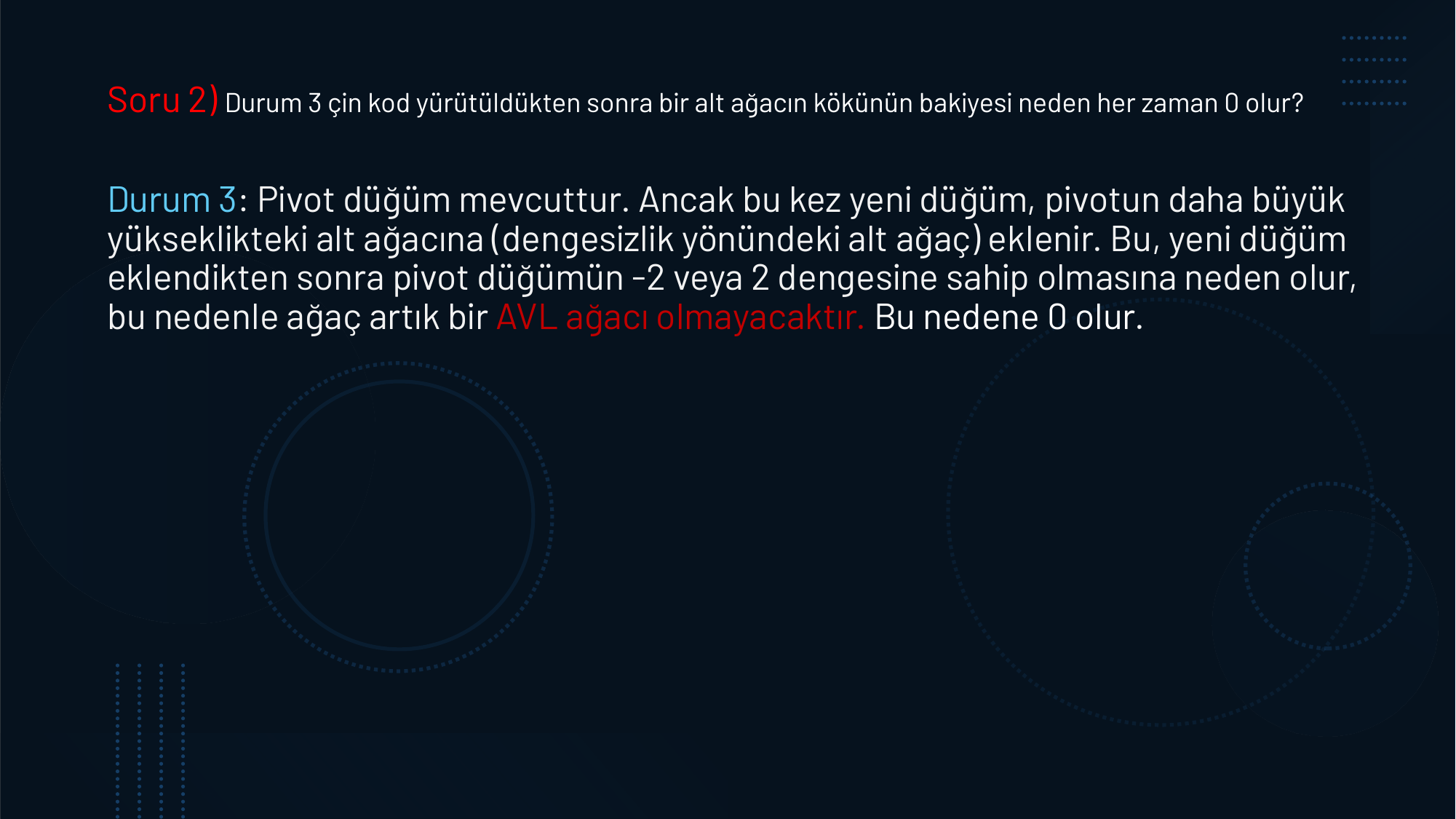

Soru 2) Durum 3 çin kod yürütüldükten sonra bir alt ağacın kökünün bakiyesi neden her zaman 0 olur?

Durum 3: Pivot düğüm mevcuttur. Ancak bu kez yeni düğüm, pivotun daha büyük yükseklikteki alt ağacına (dengesizlik yönündeki alt ağaç) eklenir. Bu, yeni düğüm eklendikten sonra pivot düğümün -2 veya 2 dengesine sahip olmasına neden olur, bu nedenle ağaç artık bir AVL ağacı olmayacaktır. Bu nedene 0 olur.